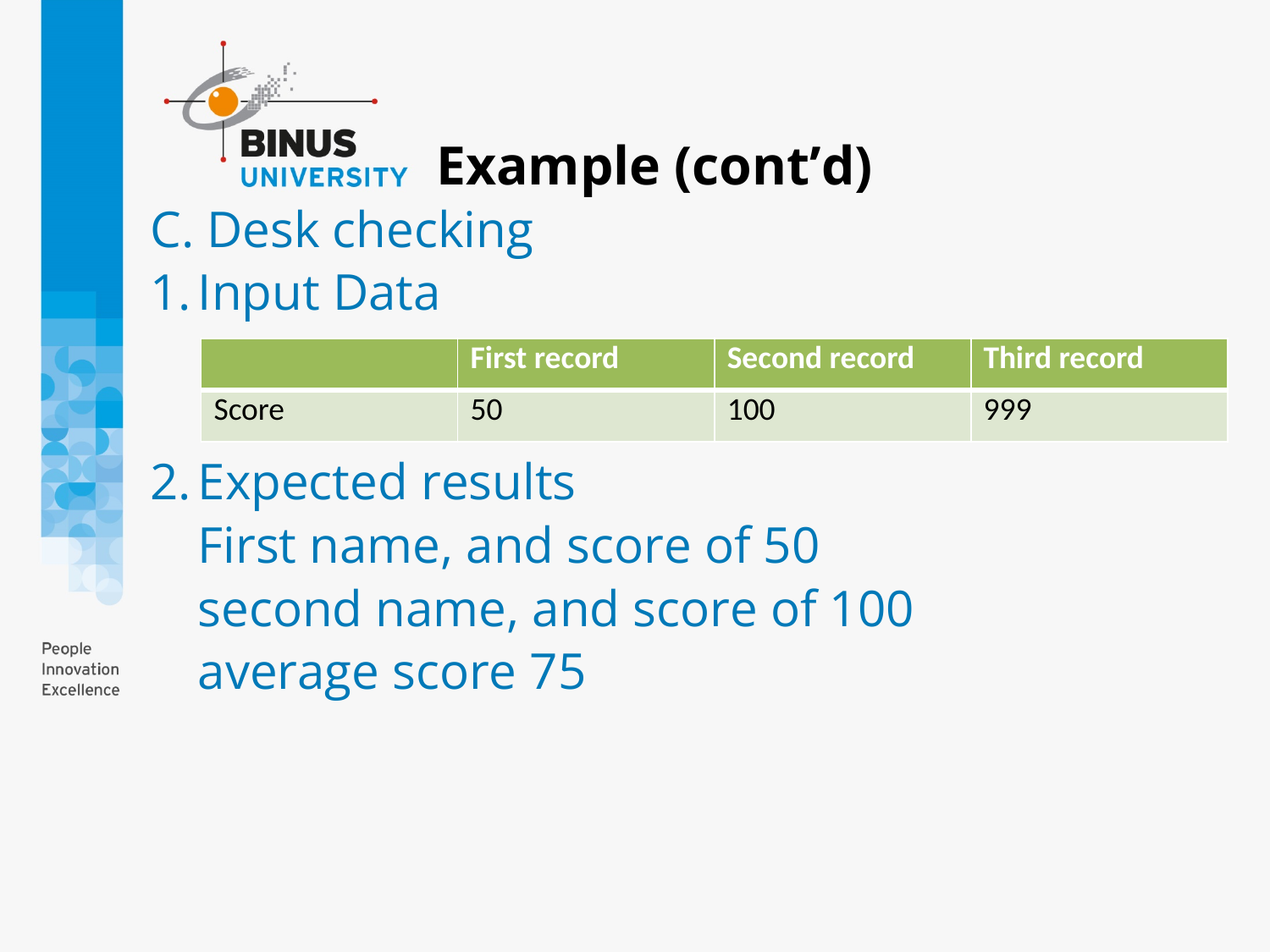

# Example (cont’d)
C. Desk checking
Input Data

Expected results
	First name, and score of 50
	second name, and score of 100
	average score 75

|  | First record | Second record | Third record |
| --- | --- | --- | --- |
| Score | 50 | 100 | 999 |